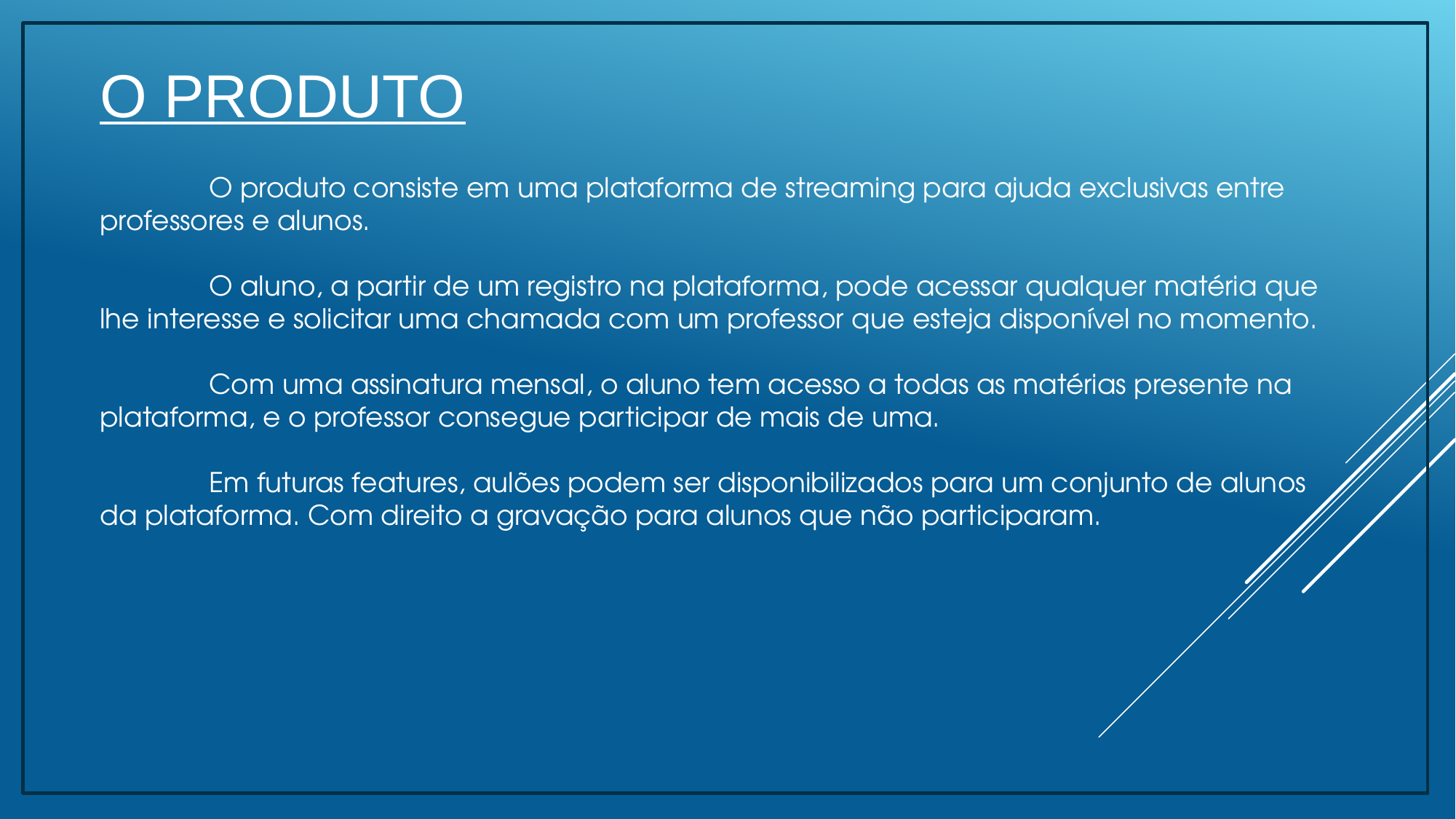

O PRODUTO
	O produto consiste em uma plataforma de streaming para ajuda exclusivas entre professores e alunos.

	O aluno, a partir de um registro na plataforma, pode acessar qualquer matéria que lhe interesse e solicitar uma chamada com um professor que esteja disponível no momento.

	Com uma assinatura mensal, o aluno tem acesso a todas as matérias presente na plataforma, e o professor consegue participar de mais de uma.

	Em futuras features, aulões podem ser disponibilizados para um conjunto de alunos da plataforma. Com direito a gravação para alunos que não participaram.